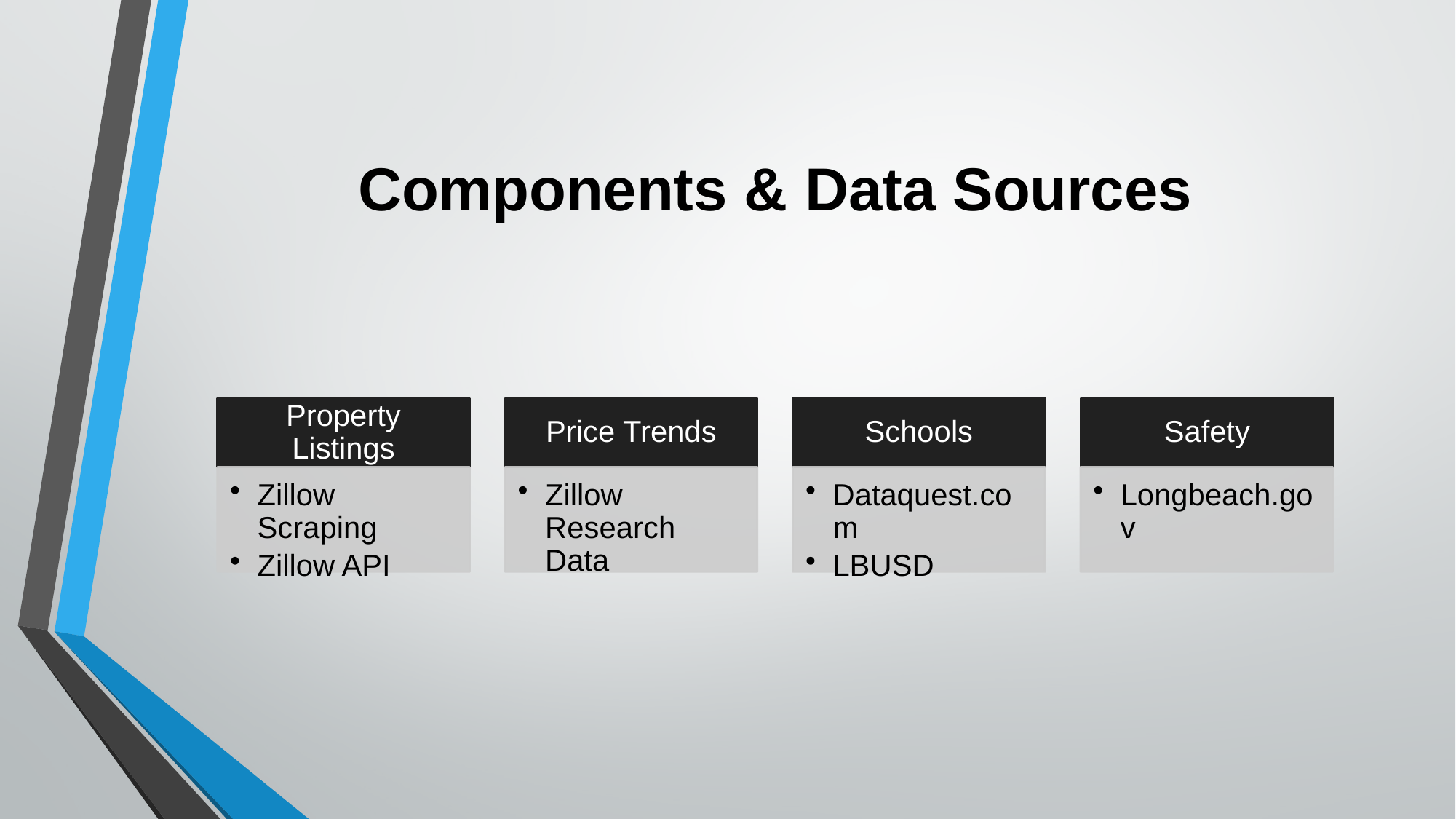

# Components & Data Sources
Property Listings
Zillow Scraping
Zillow API
Price Trends
Zillow Research Data
Schools
Dataquest.com
LBUSD
Safety
Longbeach.gov